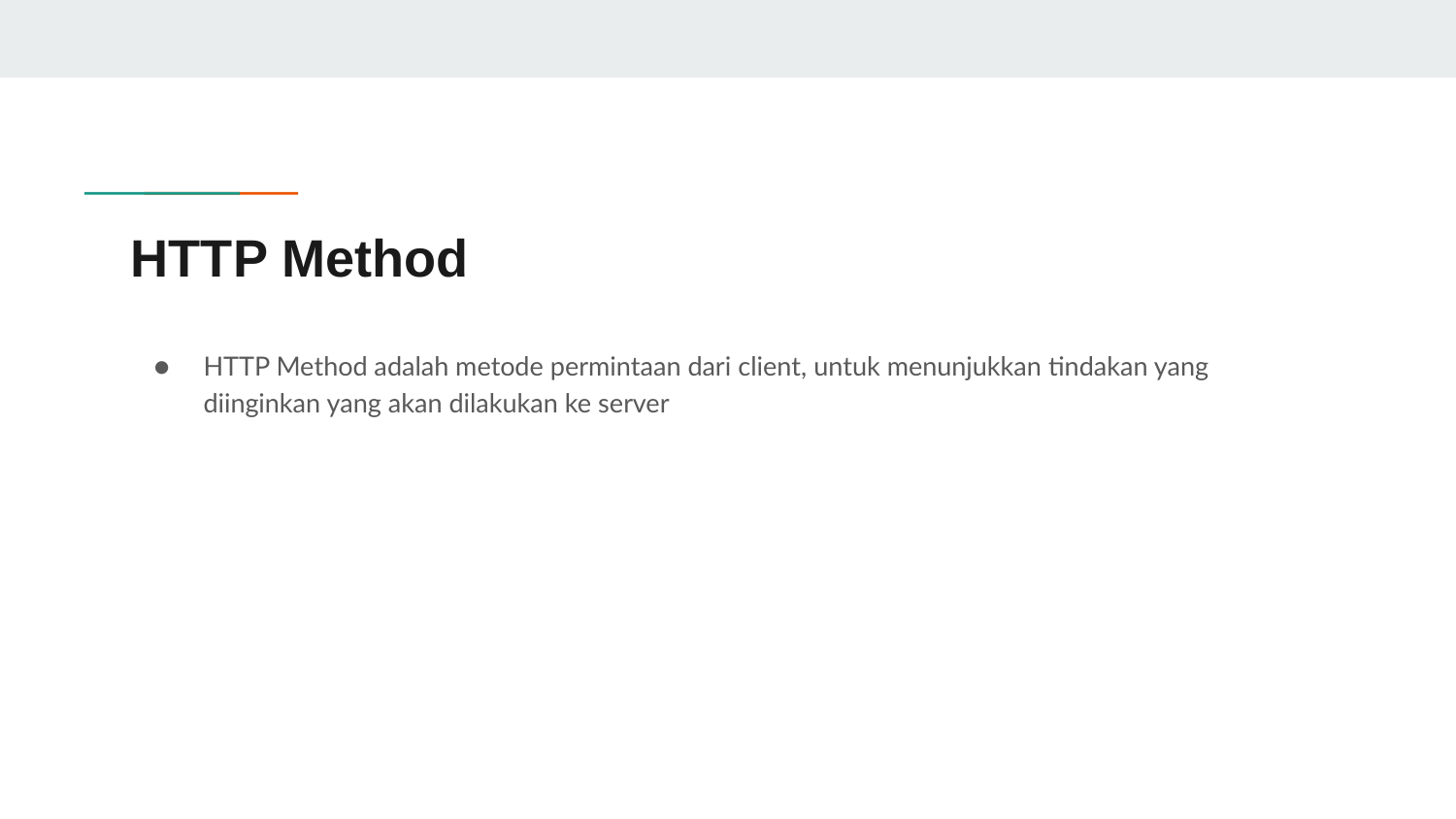

# HTTP Method
HTTP Method adalah metode permintaan dari client, untuk menunjukkan tindakan yang diinginkan yang akan dilakukan ke server